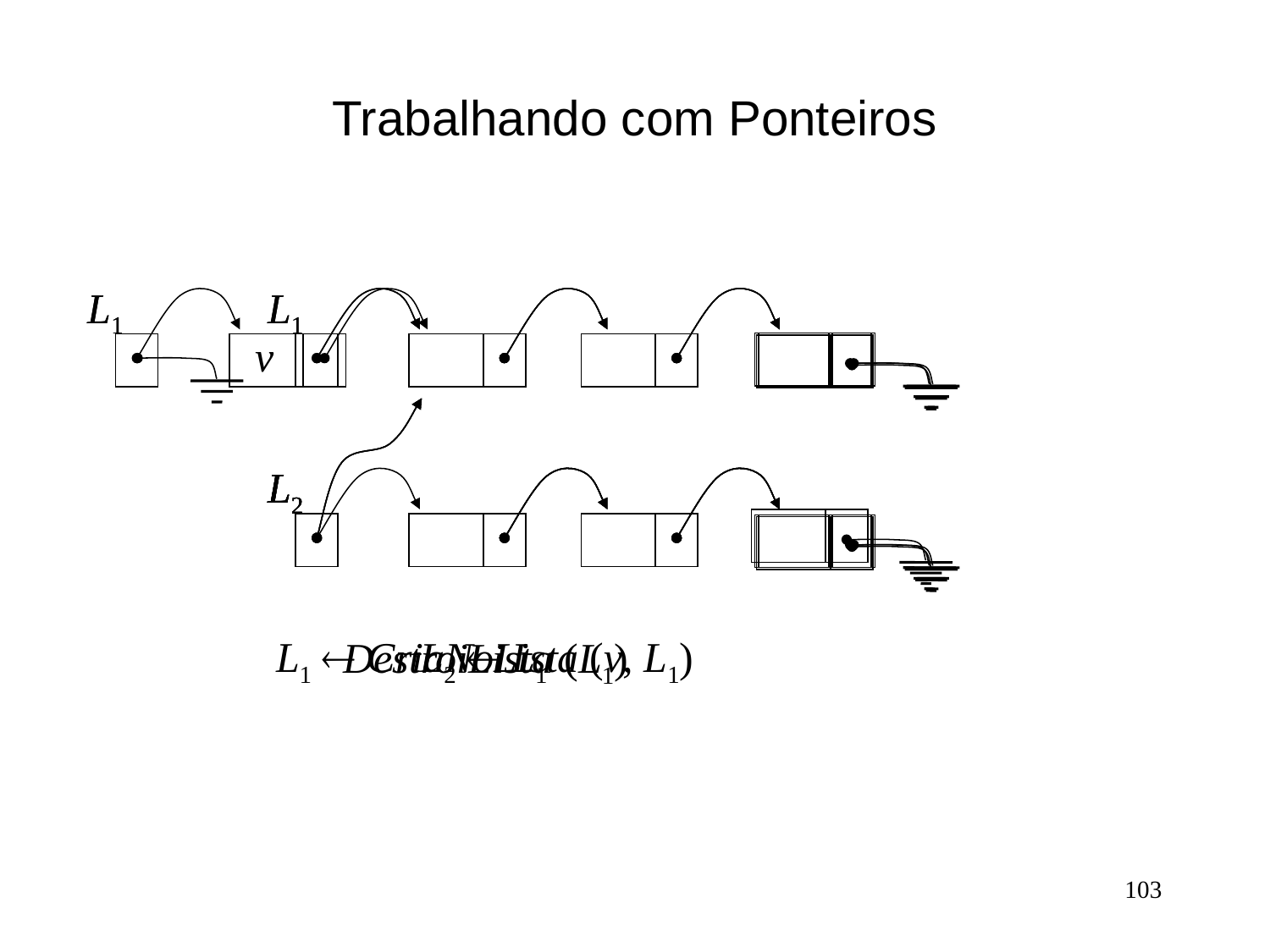

# Trabalhando com Ponteiros
L1

L2

L1 ← CriaNoLista (v, L1)
v

L1

L2

DestroiLista (L1)
L1

L2

L2 ← L1

L1

L2

103